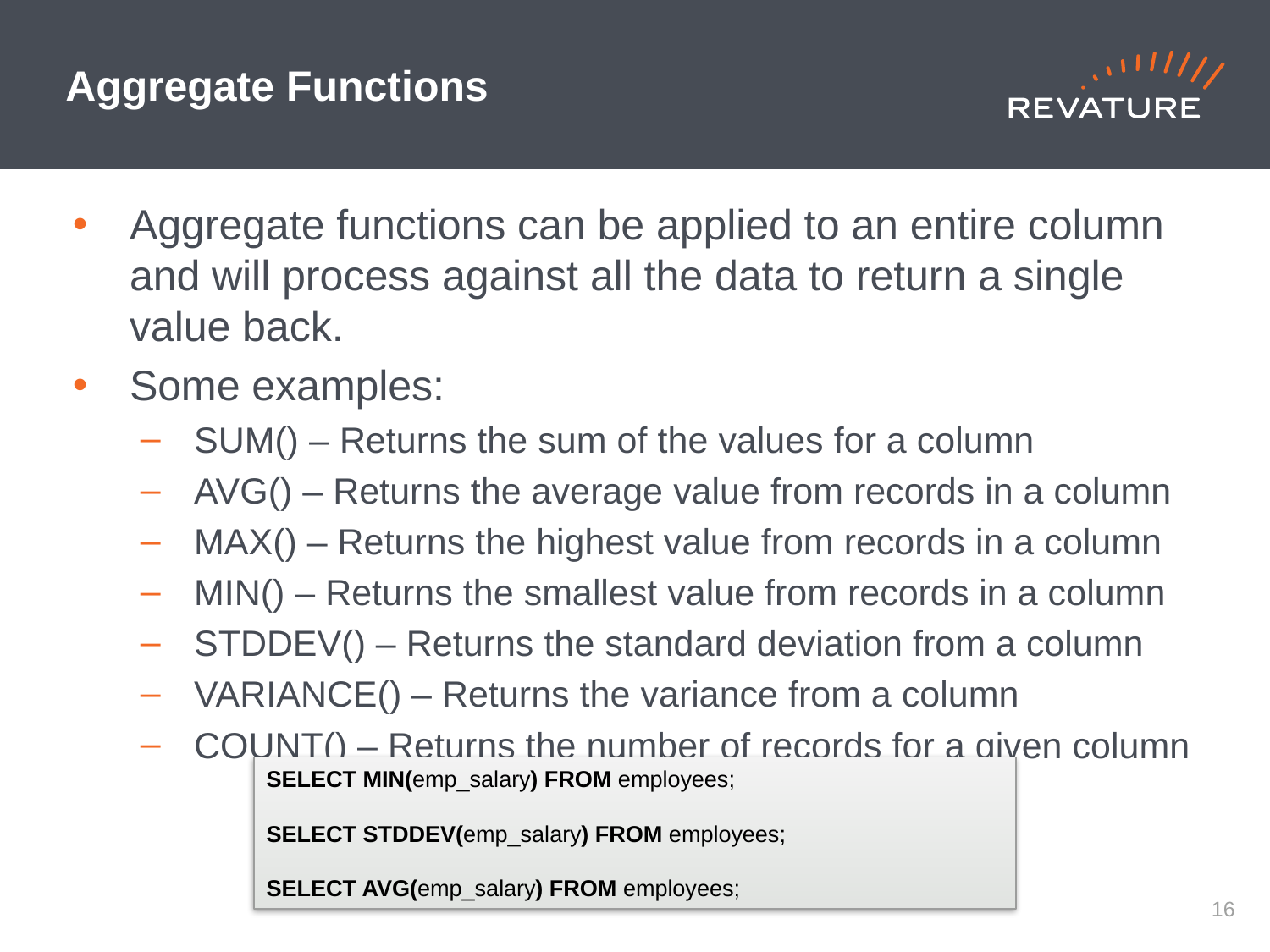

# Aggregate Functions
Aggregate functions can be applied to an entire column and will process against all the data to return a single value back.
Some examples:
SUM() – Returns the sum of the values for a column
AVG() – Returns the average value from records in a column
MAX() – Returns the highest value from records in a column
MIN() – Returns the smallest value from records in a column
STDDEV() – Returns the standard deviation from a column
VARIANCE() – Returns the variance from a column
COUNT() – Returns the number of records for a given column
SELECT MIN(emp_salary) FROM employees;

SELECT STDDEV(emp_salary) FROM employees;

SELECT AVG(emp_salary) FROM employees;
16